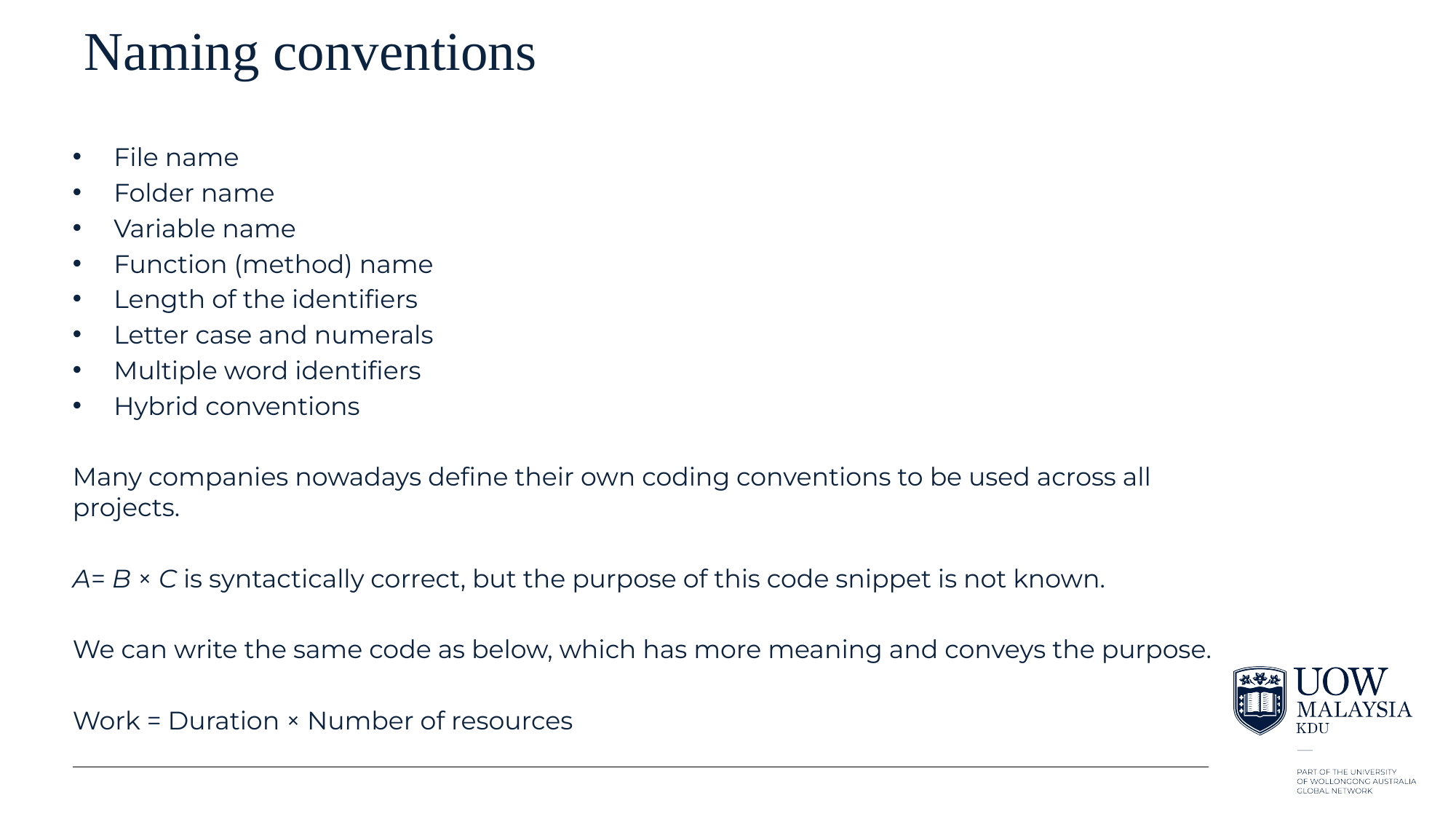

# Naming conventions
File name
Folder name
Variable name
Function (method) name
Length of the identifiers
Letter case and numerals
Multiple word identifiers
Hybrid conventions

Many companies nowadays define their own coding conventions to be used across all projects.

A= B × C is syntactically correct, but the purpose of this code snippet is not known.

We can write the same code as below, which has more meaning and conveys the purpose.

Work = Duration × Number of resources